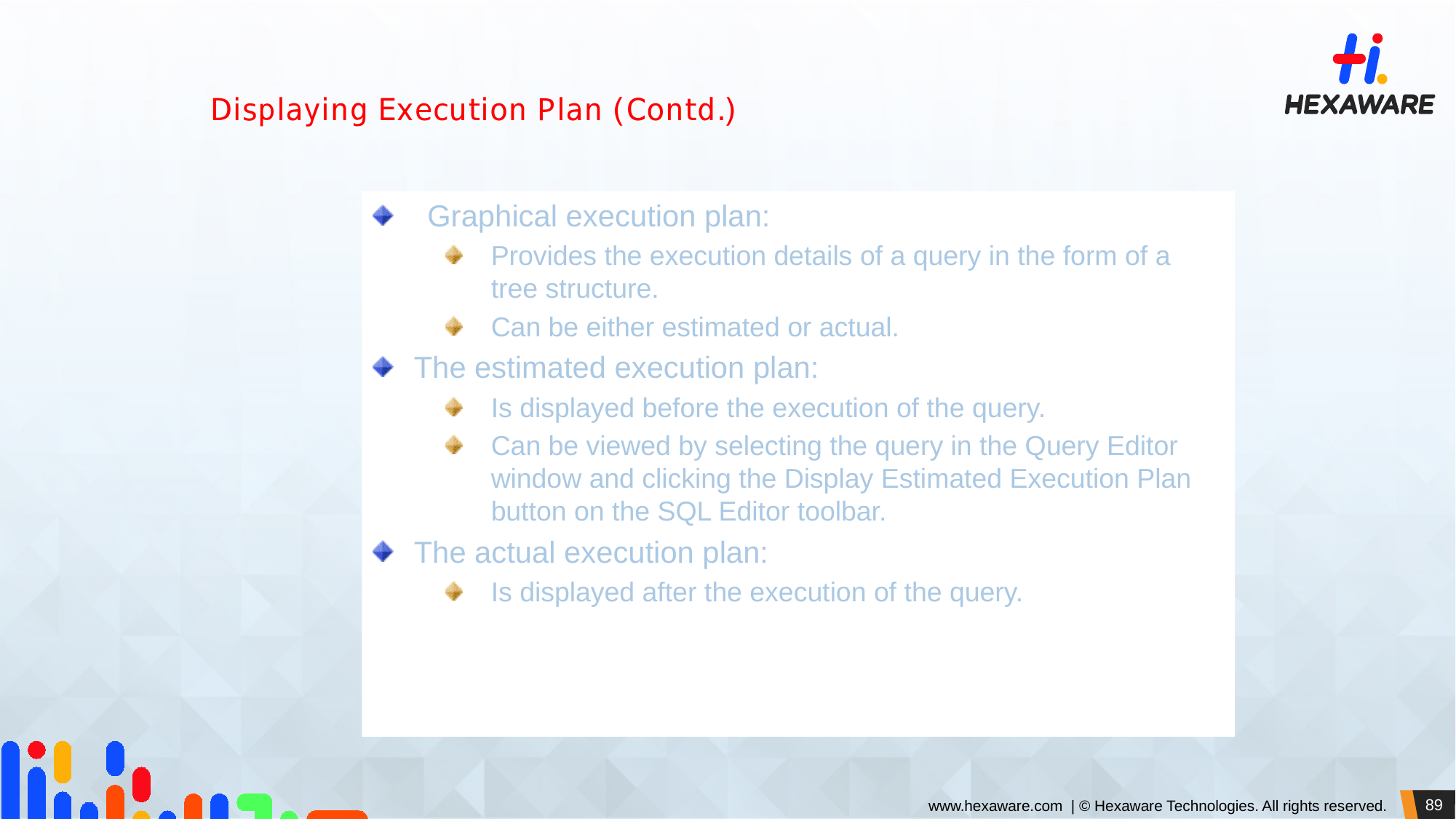

Displaying Execution Plan (Contd.)
Graphical execution plan:
Provides the execution details of a query in the form of a tree structure.
Can be either estimated or actual.
The estimated execution plan:
Is displayed before the execution of the query.
Can be viewed by selecting the query in the Query Editor window and clicking the Display Estimated Execution Plan button on the SQL Editor toolbar.
The actual execution plan:
Is displayed after the execution of the query.